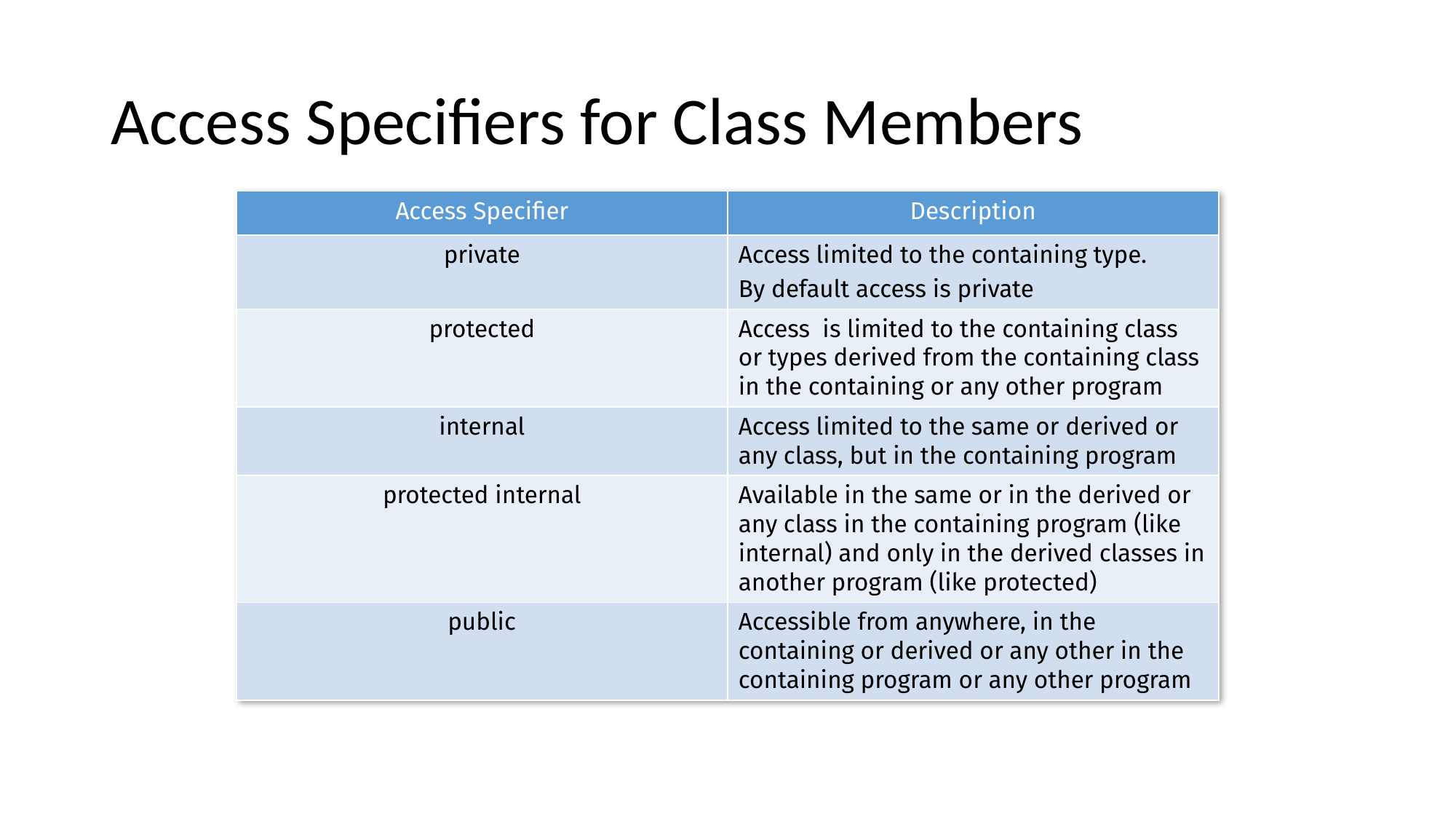

# Access Specifiers for Class Members
| Access Specifier | Description |
| --- | --- |
| private | Access limited to the containing type. By default access is private |
| protected | Access is limited to the containing class or types derived from the containing class in the containing or any other program |
| internal | Access limited to the same or derived or any class, but in the containing program |
| protected internal | Available in the same or in the derived or any class in the containing program (like internal) and only in the derived classes in another program (like protected) |
| public | Accessible from anywhere, in the containing or derived or any other in the containing program or any other program |